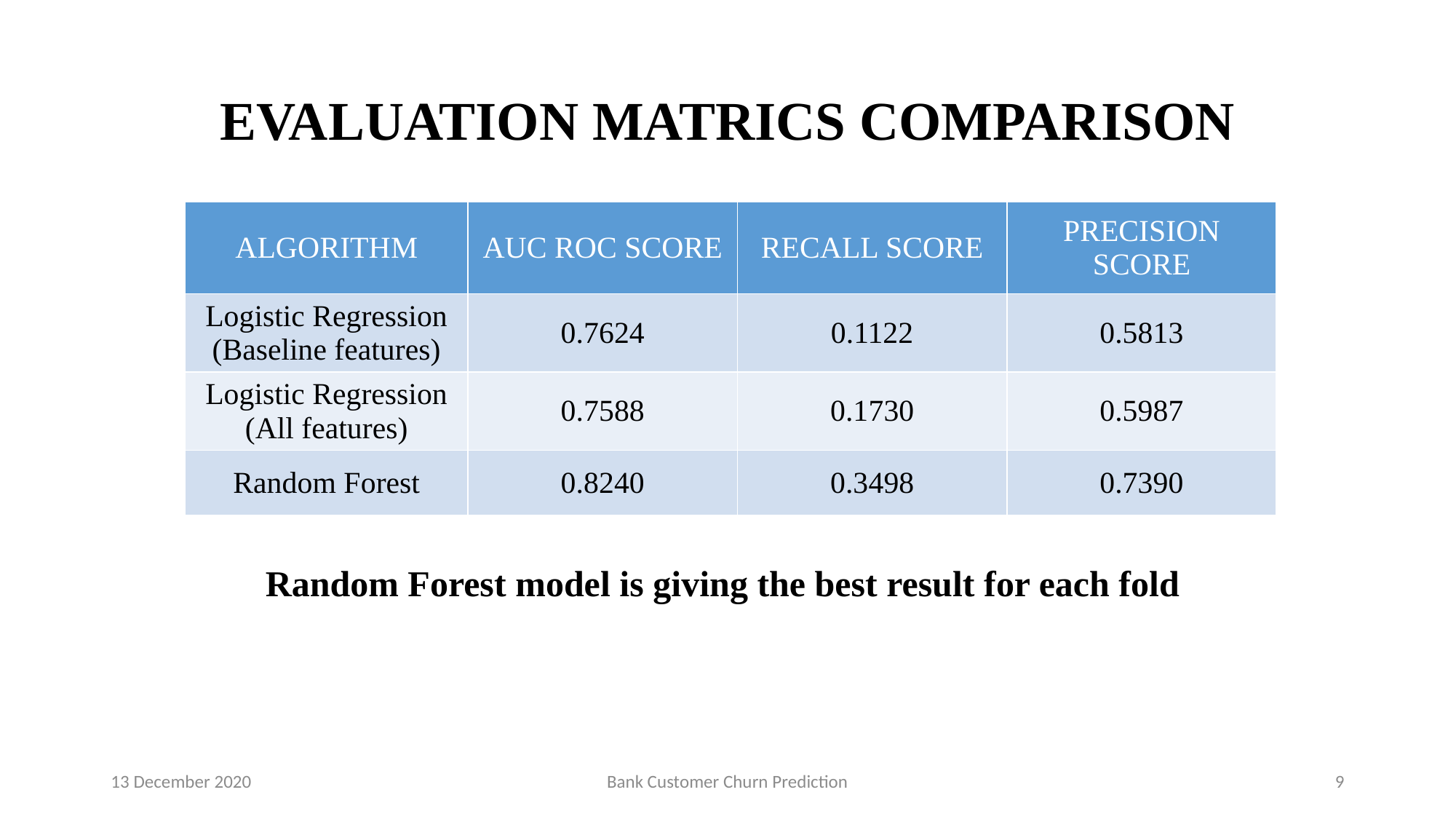

# EVALUATION MATRICS COMPARISON
| ALGORITHM | AUC ROC SCORE | RECALL SCORE | PRECISION SCORE |
| --- | --- | --- | --- |
| Logistic Regression (Baseline features) | 0.7624 | 0.1122 | 0.5813 |
| Logistic Regression (All features) | 0.7588 | 0.1730 | 0.5987 |
| Random Forest | 0.8240 | 0.3498 | 0.7390 |
Random Forest model is giving the best result for each fold
13 December 2020
Bank Customer Churn Prediction
9